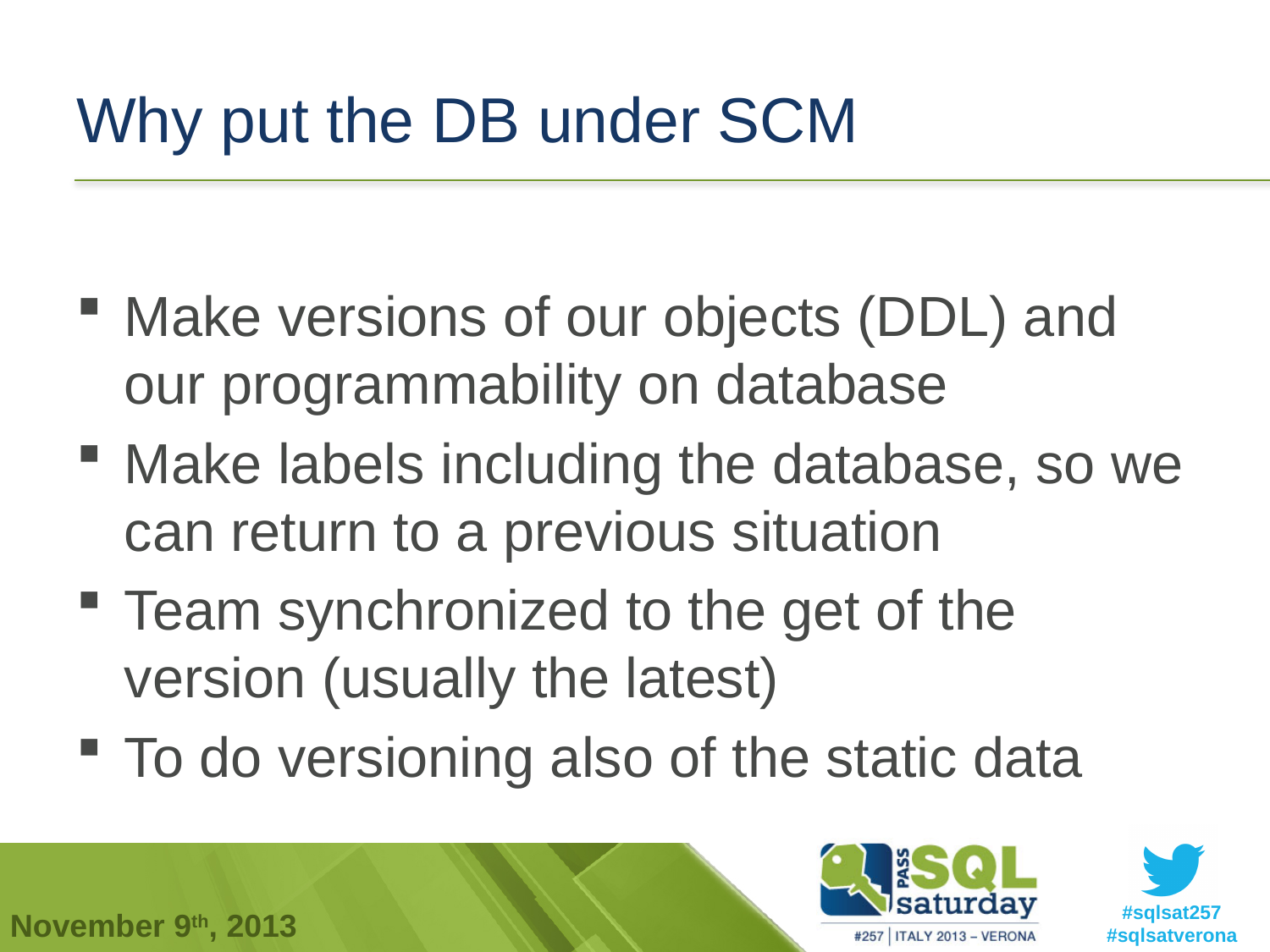

# Why put the DB under SCM

Make versions of our objects (DDL) and our programmability on database
Make labels including the database, so we can return to a previous situation
Team synchronized to the get of the version (usually the latest)
To do versioning also of the static data